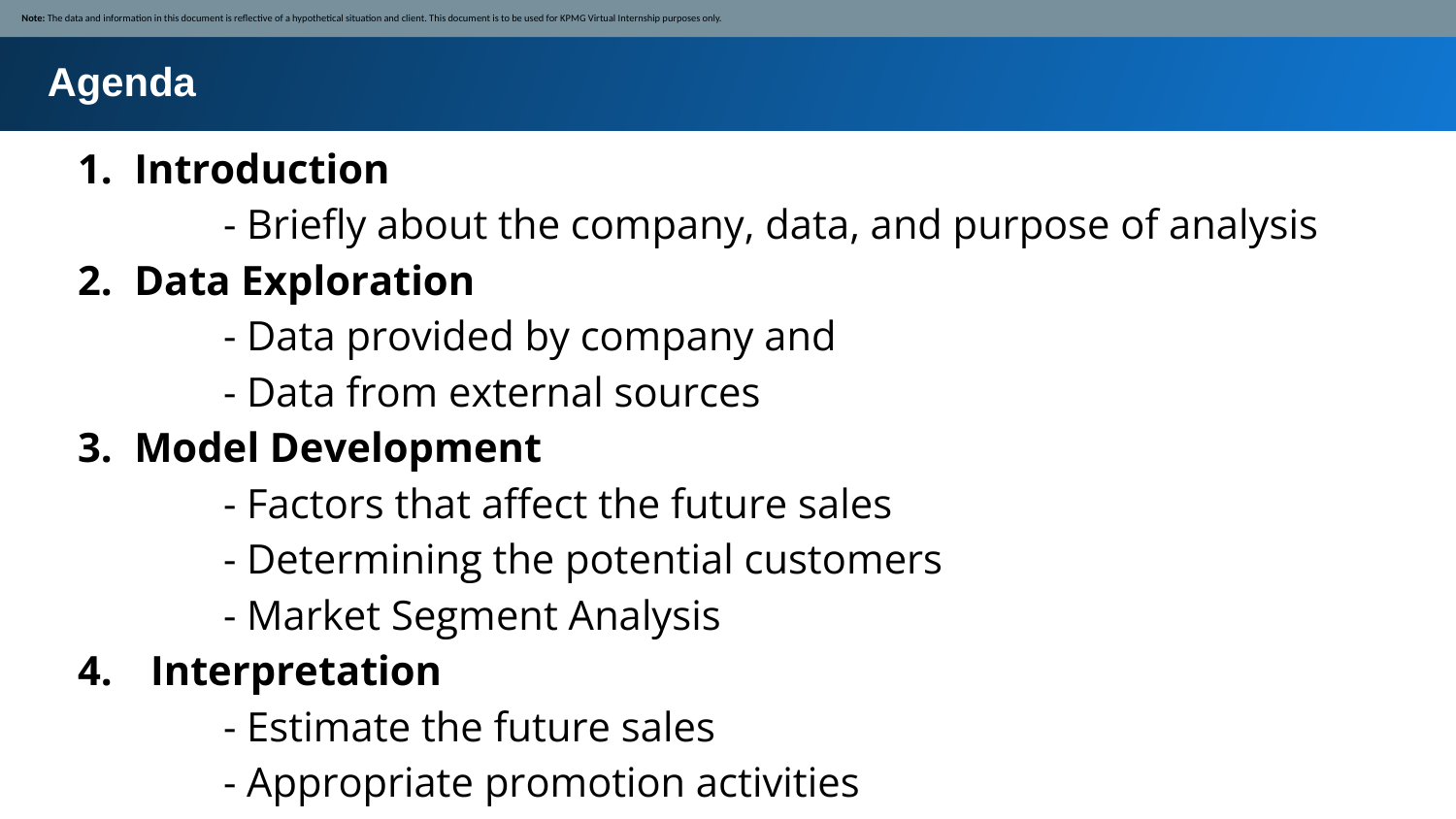

Note: The data and information in this document is reflective of a hypothetical situation and client. This document is to be used for KPMG Virtual Internship purposes only.
Agenda
Introduction
	- Briefly about the company, data, and purpose of analysis
Data Exploration
	- Data provided by company and
	- Data from external sources
Model Development
	- Factors that affect the future sales
	- Determining the potential customers
	- Market Segment Analysis
Interpretation
	- Estimate the future sales
	- Appropriate promotion activities